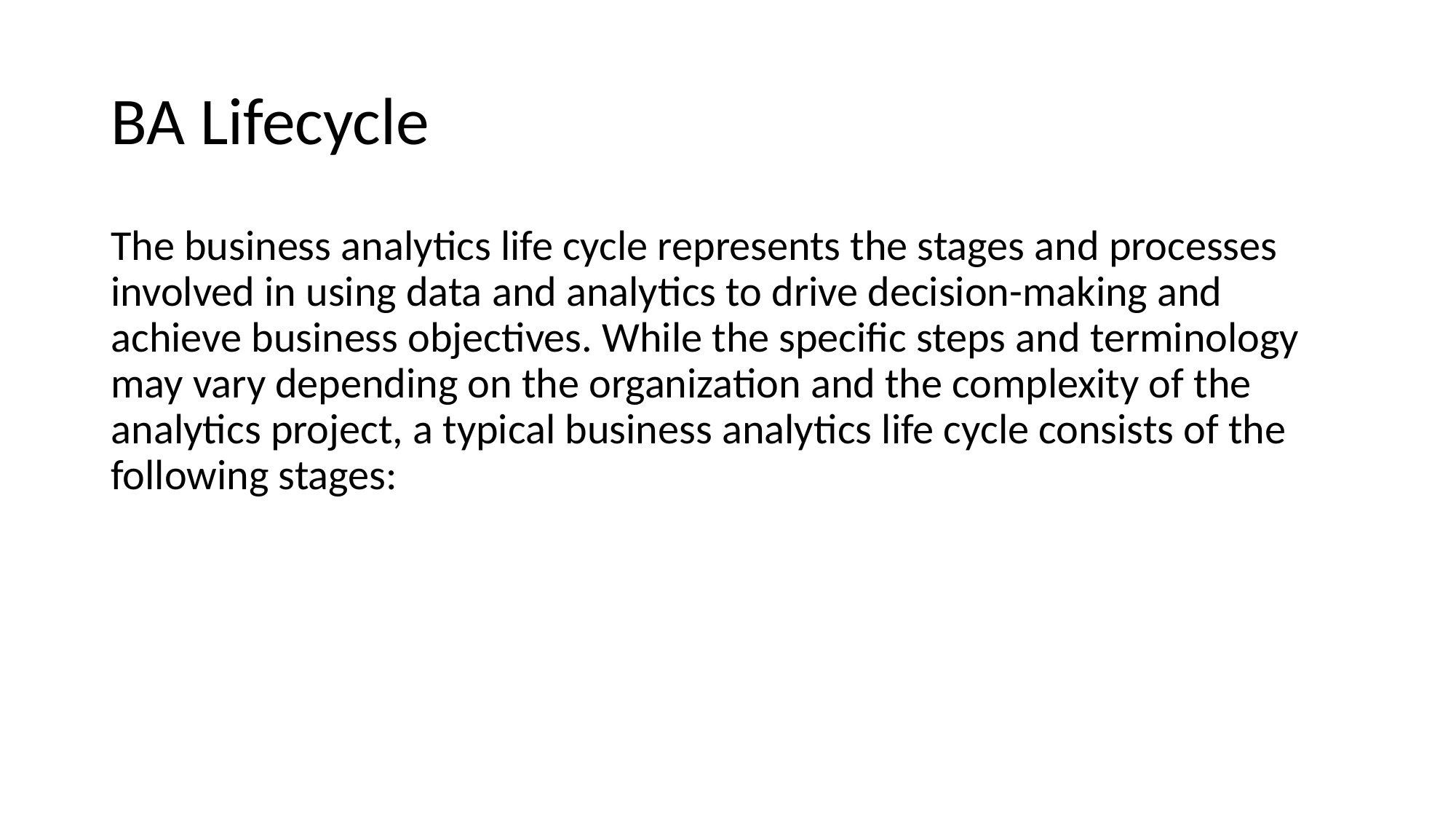

# BA Lifecycle
The business analytics life cycle represents the stages and processes involved in using data and analytics to drive decision-making and achieve business objectives. While the specific steps and terminology may vary depending on the organization and the complexity of the analytics project, a typical business analytics life cycle consists of the following stages: